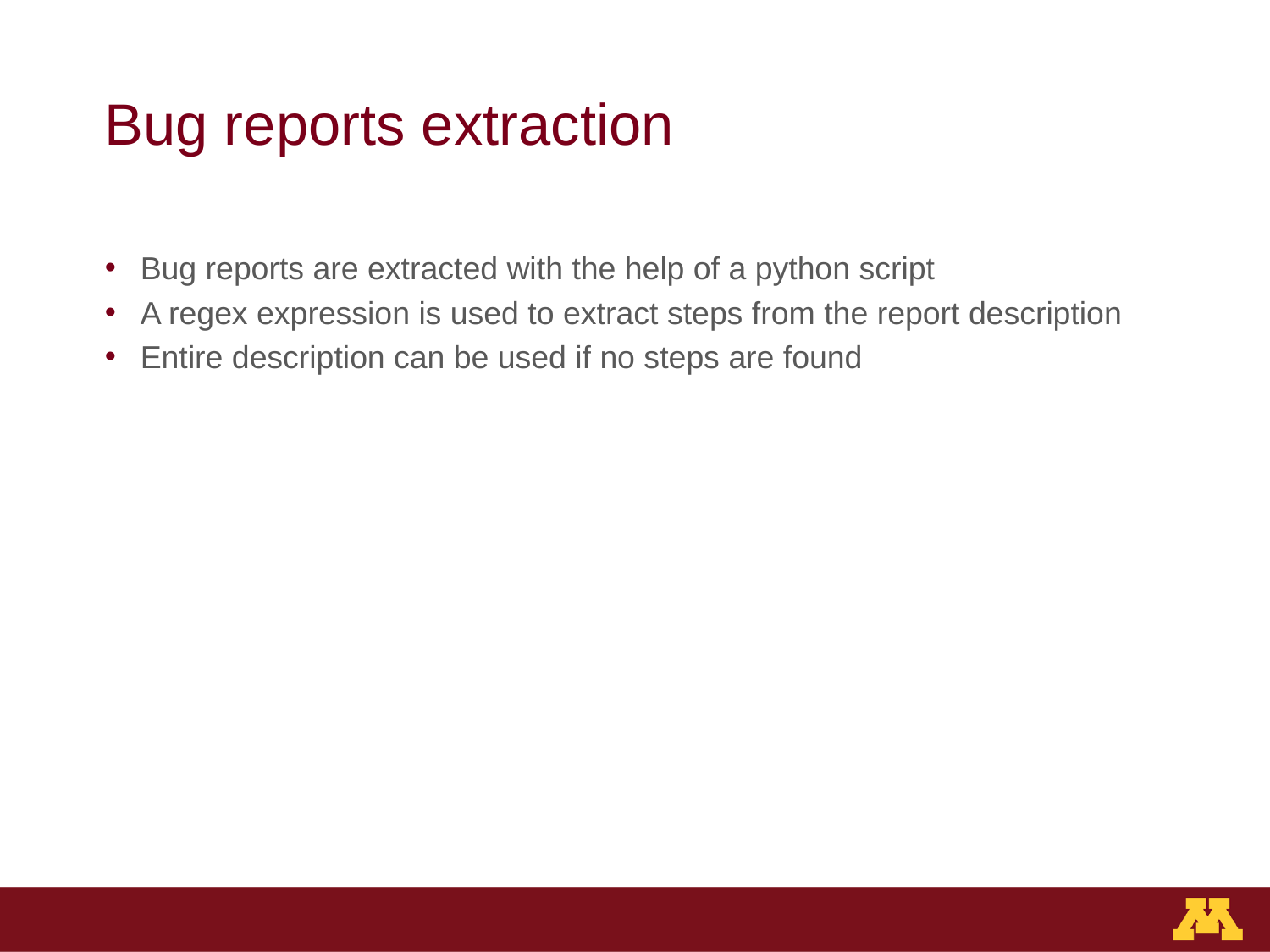

# Bug reports extraction
Bug reports are extracted with the help of a python script
A regex expression is used to extract steps from the report description
Entire description can be used if no steps are found